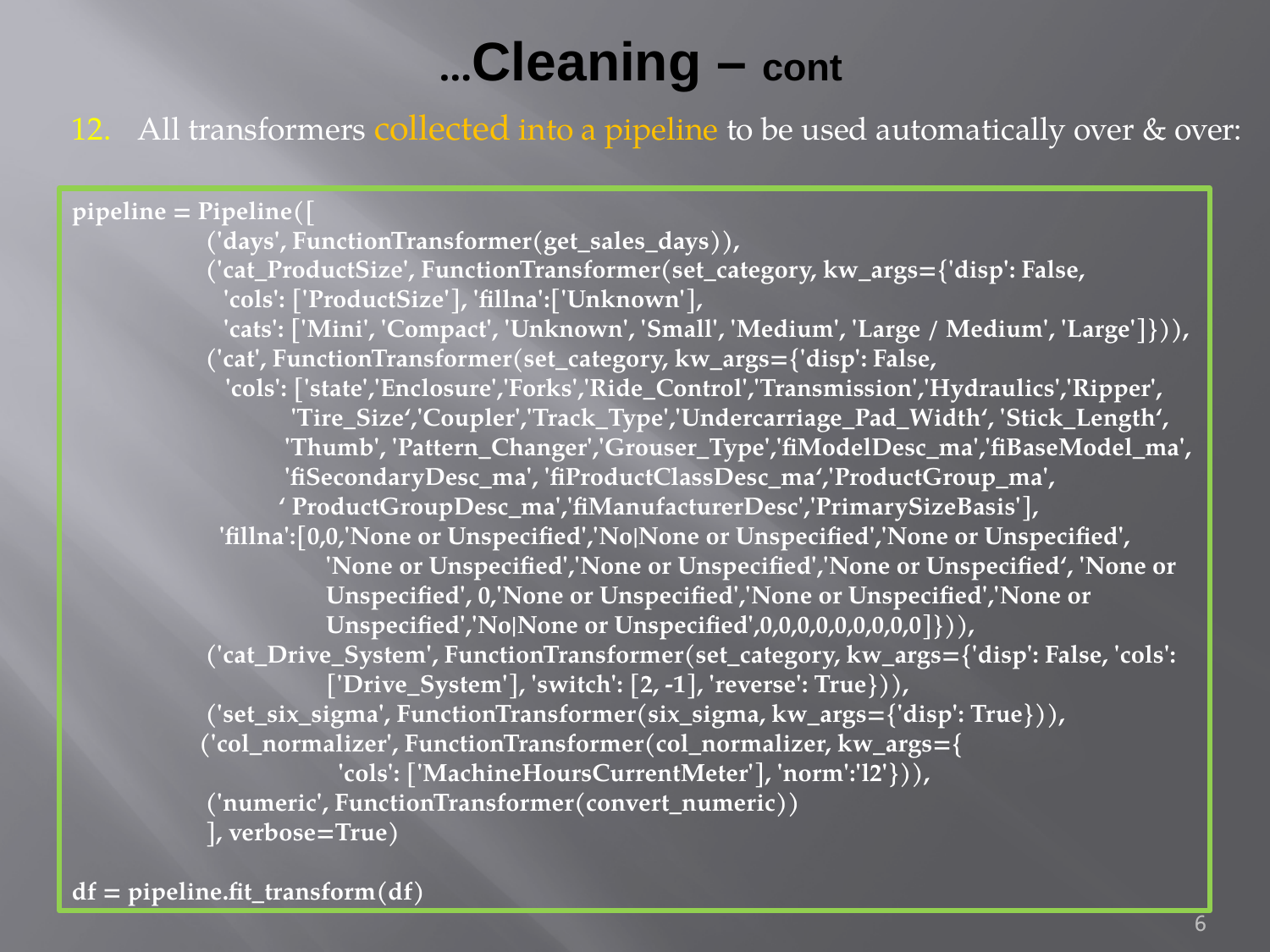

# Cleaning – cont…
All transformers collected into a pipeline to be used automatically over & over:

pipeline = Pipeline([
   	 ('days', FunctionTransformer(get_sales_days)),
  	 ('cat_ProductSize', FunctionTransformer(set_category, kw_args={'disp': False,
	    'cols': ['ProductSize'], 'fillna':['Unknown'],
	    'cats': ['Mini', 'Compact', 'Unknown', 'Small', 'Medium', 'Large / Medium', 'Large']})),
    	 ('cat', FunctionTransformer(set_category, kw_args={'disp': False,
                         'cols': ['state','Enclosure','Forks','Ride_Control','Transmission','Hydraulics','Ripper', 	               'Tire_Size‘,'Coupler','Track_Type','Undercarriage_Pad_Width‘, 'Stick_Length‘, 	              'Thumb', 'Pattern_Changer','Grouser_Type','fiModelDesc_ma','fiBaseModel_ma',        	              'fiSecondaryDesc_ma', 'fiProductClassDesc_ma‘,'ProductGroup_ma', 	   	             ‘ ProductGroupDesc_ma','fiManufacturerDesc','PrimarySizeBasis'],
                        'fillna':[0,0,'None or Unspecified','No|None or Unspecified','None or Unspecified', 		'None or Unspecified','None or Unspecified','None or Unspecified‘, 'None or 		Unspecified', 0,'None or Unspecified','None or Unspecified','None or 		Unspecified','No|None or Unspecified',0,0,0,0,0,0,0,0,0]})),
   	 ('cat_Drive_System', FunctionTransformer(set_category, kw_args={'disp': False, 'cols': 		['Drive_System'], 'switch': [2, -1], 'reverse': True})),
   	 ('set_six_sigma', FunctionTransformer(six_sigma, kw_args={'disp': True})),
    	('col_normalizer', FunctionTransformer(col_normalizer, kw_args={
		  'cols': ['MachineHoursCurrentMeter'], 'norm':'l2'})),
	 ('numeric', FunctionTransformer(convert_numeric))
   	 ], verbose=True)

df = pipeline.fit_transform(df)
6